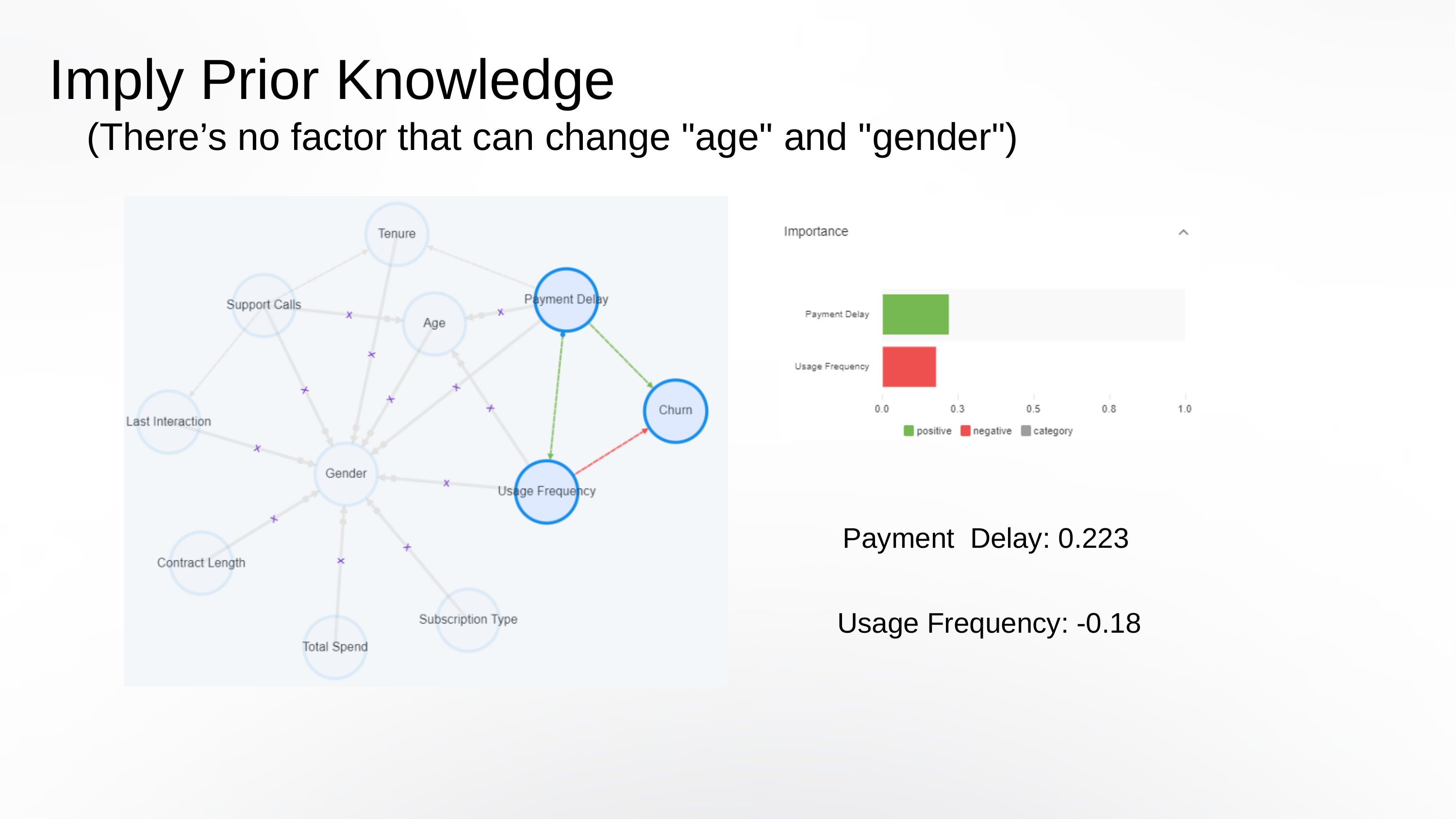

Imply Prior Knowledge
(There’s no factor that can change "age" and "gender")

Payment  Delay: 0.223
Usage Frequency: -0.18